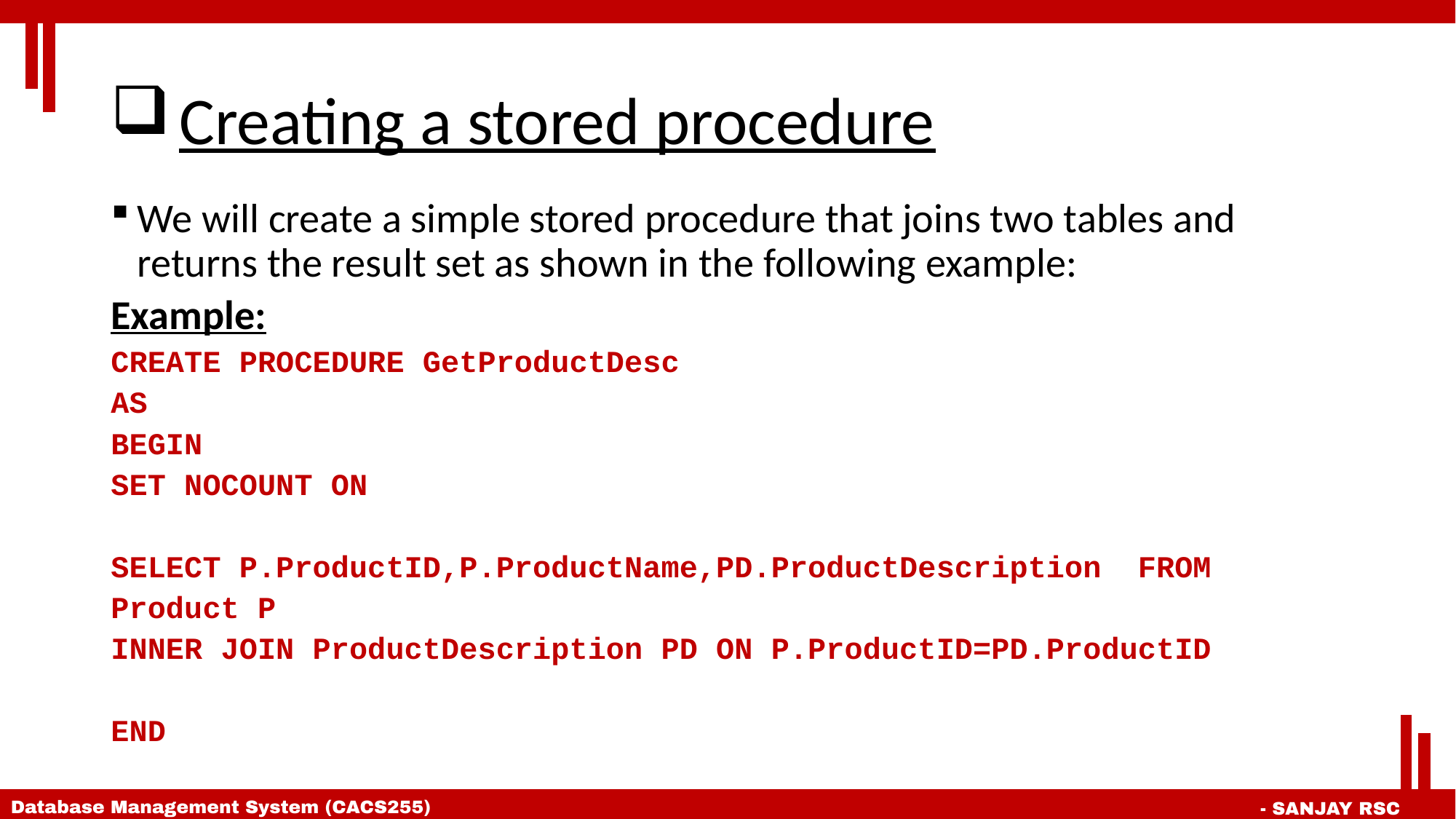

# Creating a stored procedure
We will create a simple stored procedure that joins two tables and returns the result set as shown in the following example:
Example:
CREATE PROCEDURE GetProductDesc
AS
BEGIN
SET NOCOUNT ON

SELECT P.ProductID,P.ProductName,PD.ProductDescription  FROM
Product P
INNER JOIN ProductDescription PD ON P.ProductID=PD.ProductID

END